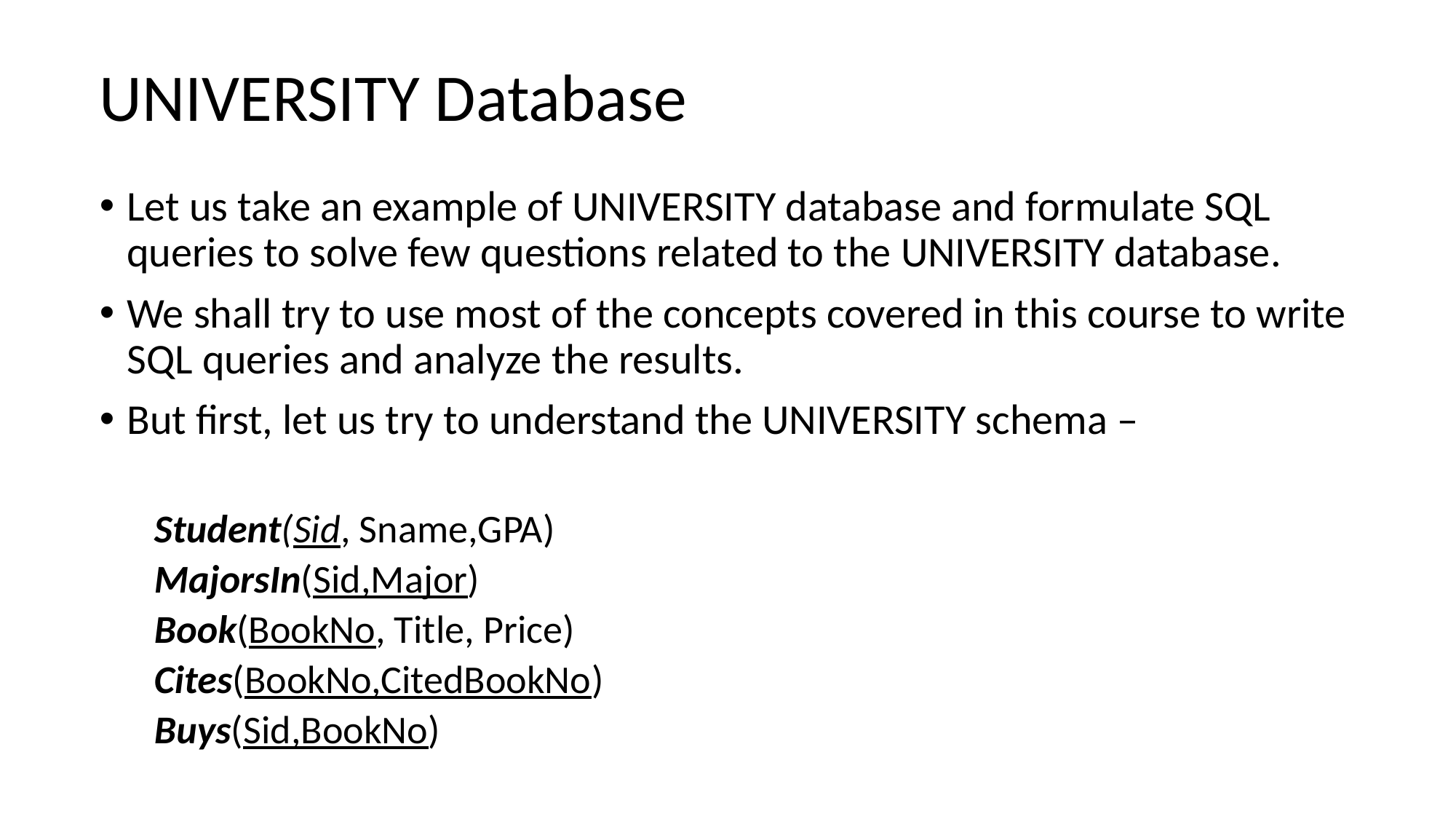

# UNIVERSITY Database
Let us take an example of UNIVERSITY database and formulate SQL queries to solve few questions related to the UNIVERSITY database.
We shall try to use most of the concepts covered in this course to write SQL queries and analyze the results.
But first, let us try to understand the UNIVERSITY schema –

Student(Sid, Sname,GPA)
MajorsIn(Sid,Major)
Book(BookNo, Title, Price)
Cites(BookNo,CitedBookNo)
Buys(Sid,BookNo)